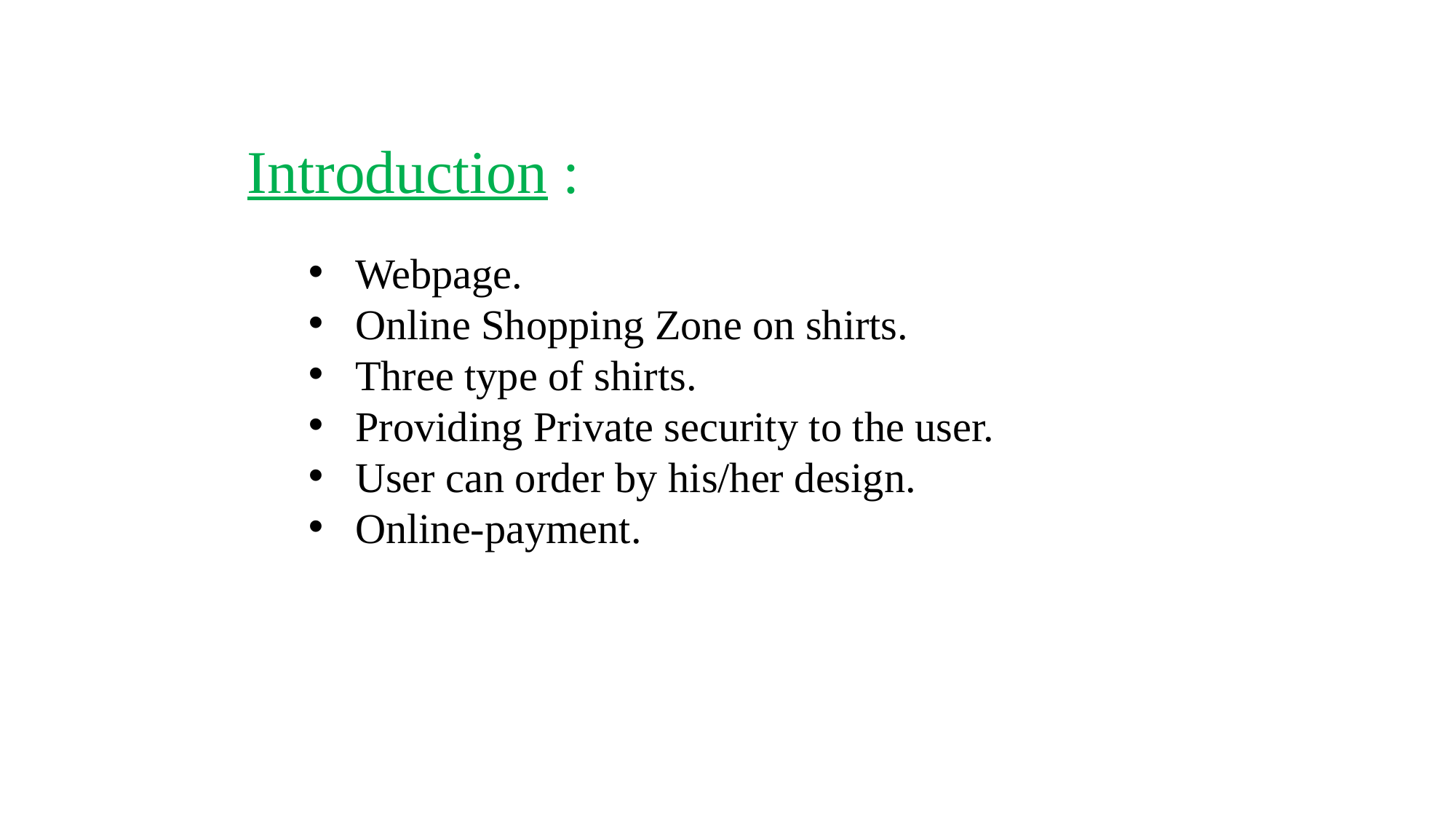

Introduction :
  Webpage.
  Online Shopping Zone on shirts.
  Three type of shirts.
  Providing Private security to the user.
  User can order by his/her design.
  Online-payment.